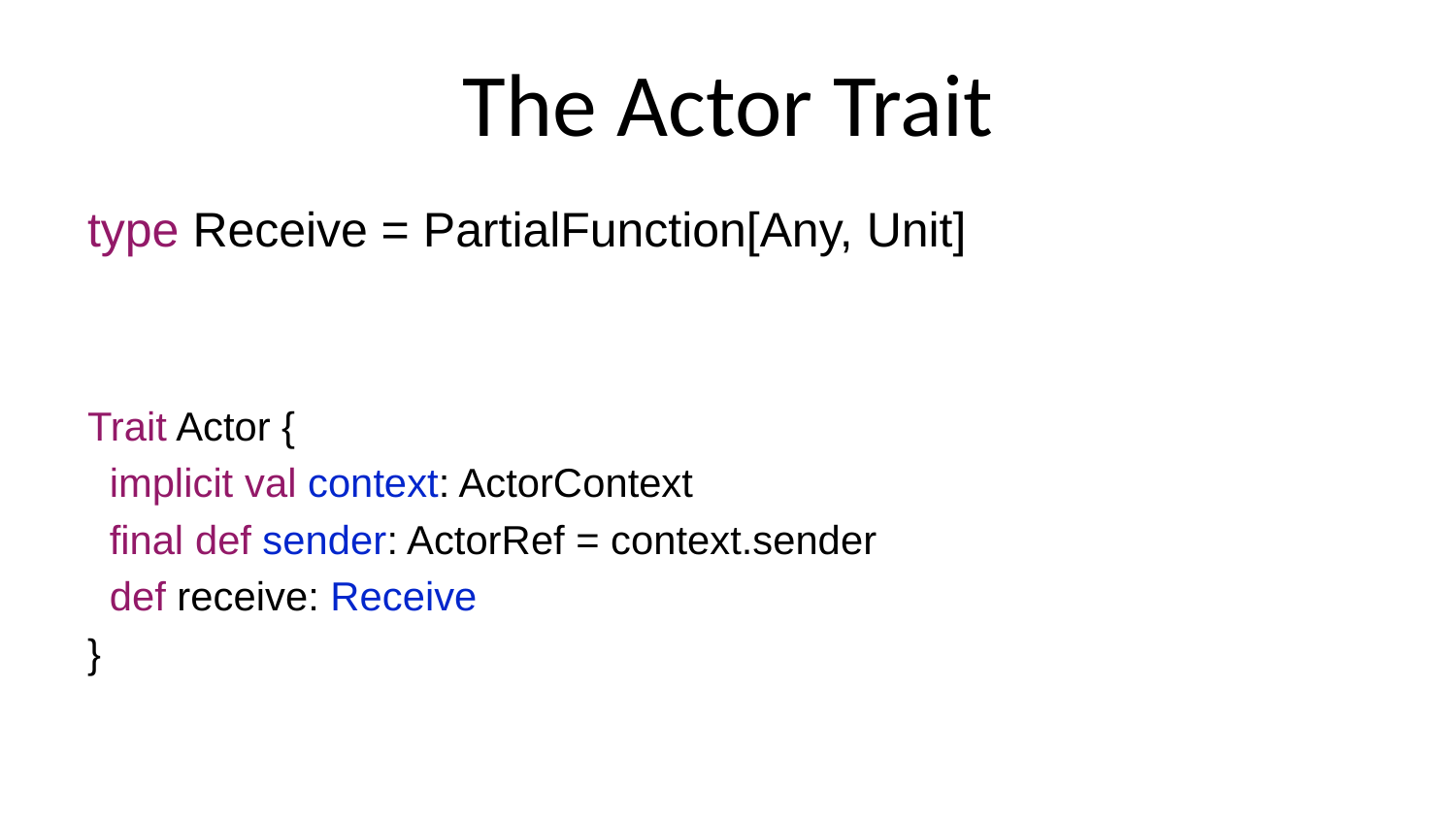

# The Actor Trait
type Receive = PartialFunction[Any, Unit]

Trait Actor {
  implicit val context: ActorContext
  final def sender: ActorRef = context.sender
  def receive: Receive
}